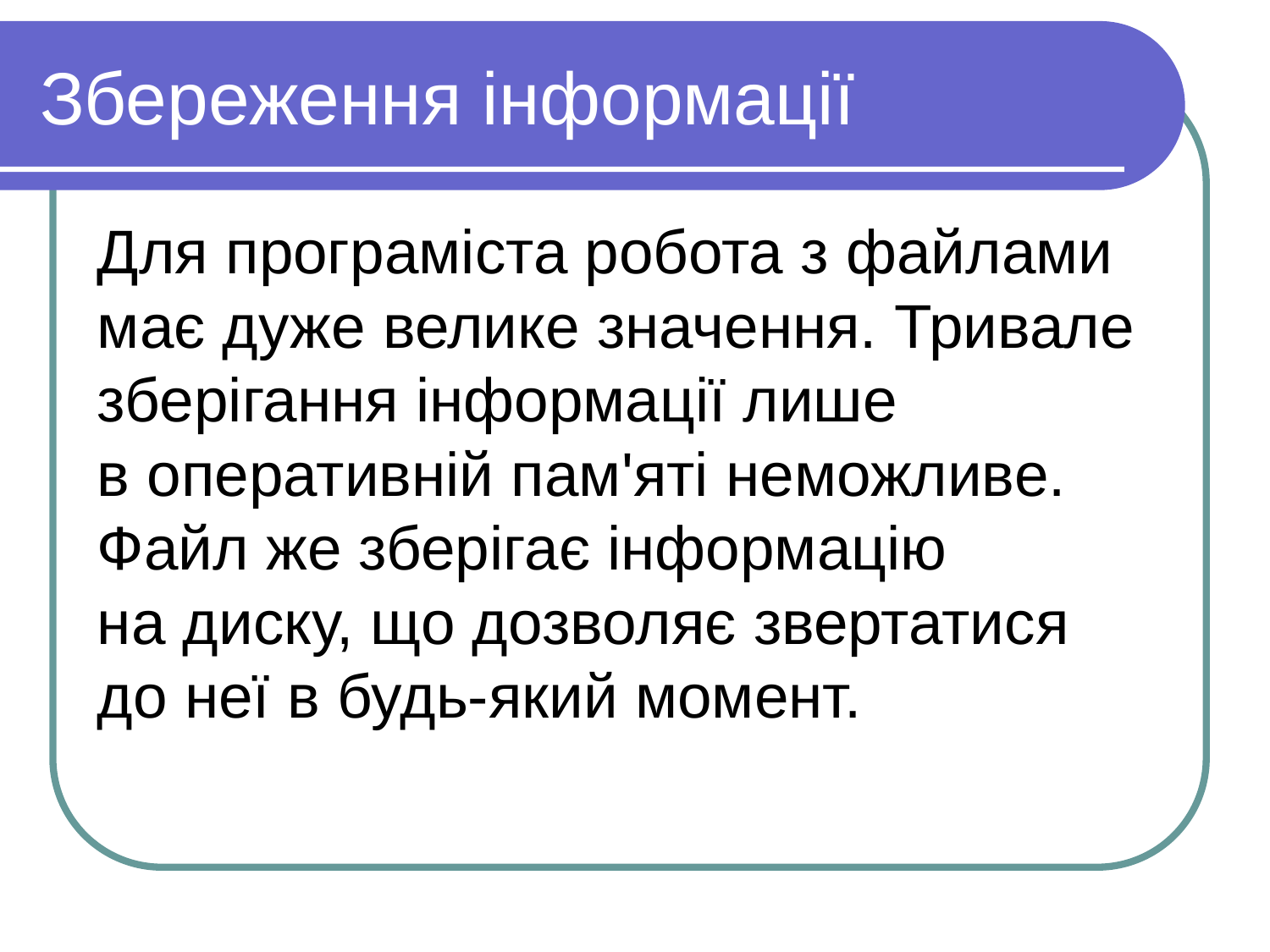

Збереження інформації
Для програміста робота з файлами має дуже велике значення. Тривале зберігання інформації лише               в оперативній пам'яті неможливе. Файл же зберігає інформацію          на диску, що дозволяє звертатися   до неї в будь-який момент.